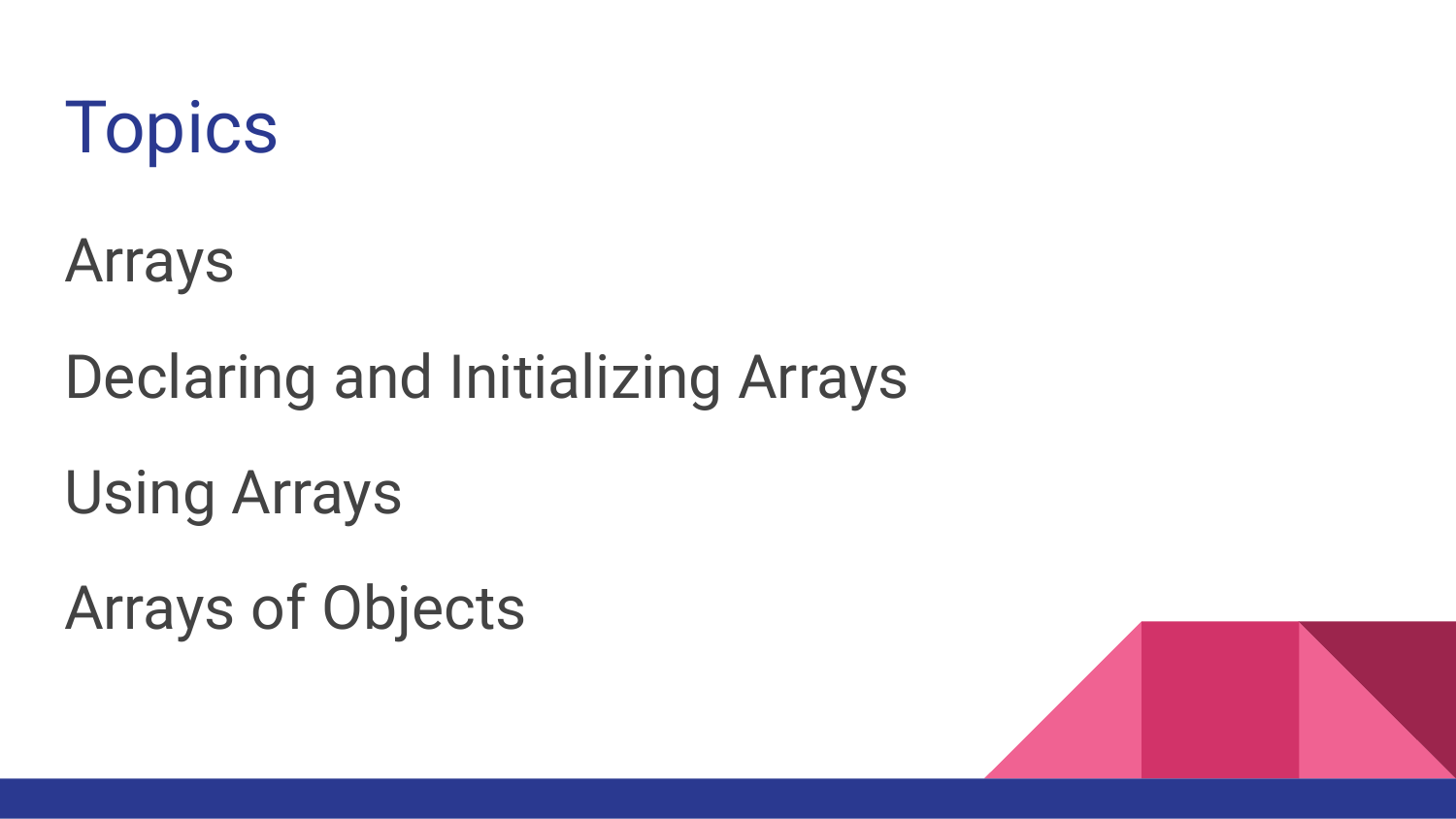

# Topics
Arrays
Declaring and Initializing Arrays
Using Arrays
Arrays of Objects